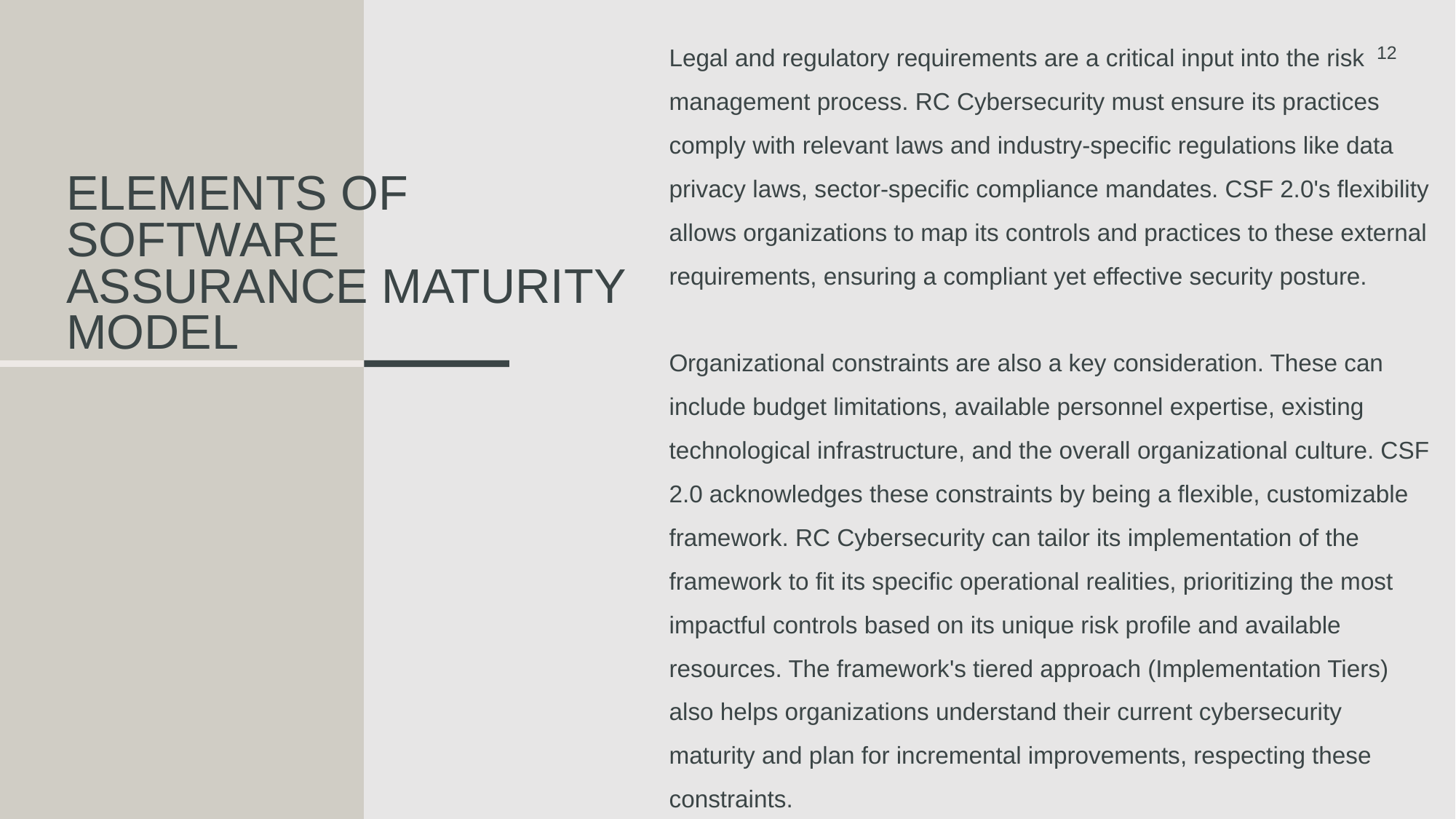

Legal and regulatory requirements are a critical input into the risk management process. RC Cybersecurity must ensure its practices comply with relevant laws and industry-specific regulations like data privacy laws, sector-specific compliance mandates. CSF 2.0's flexibility allows organizations to map its controls and practices to these external requirements, ensuring a compliant yet effective security posture.

Organizational constraints are also a key consideration. These can include budget limitations, available personnel expertise, existing technological infrastructure, and the overall organizational culture. CSF 2.0 acknowledges these constraints by being a flexible, customizable framework. RC Cybersecurity can tailor its implementation of the framework to fit its specific operational realities, prioritizing the most impactful controls based on its unique risk profile and available resources. The framework's tiered approach (Implementation Tiers) also helps organizations understand their current cybersecurity maturity and plan for incremental improvements, respecting these constraints.
12
# Elements of Software Assurance Maturity Model